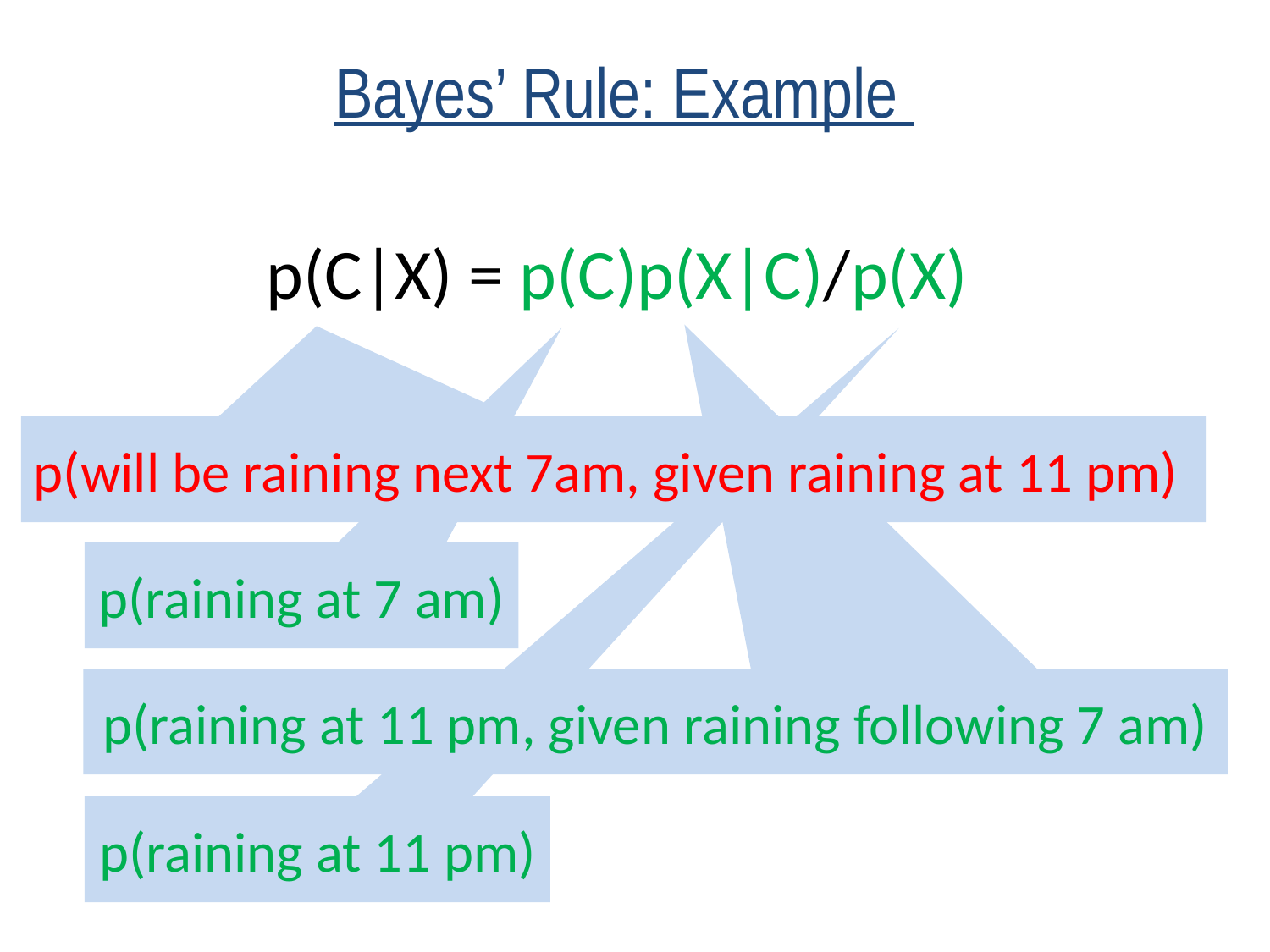

# Bayes’ Rule: Example
p(C|X) = p(C)p(X|C)/p(X)
p(will be raining next 7am, given raining at 11 pm)
p(raining at 7 am)
p(raining at 11 pm, given raining following 7 am)
p(raining at 11 pm)